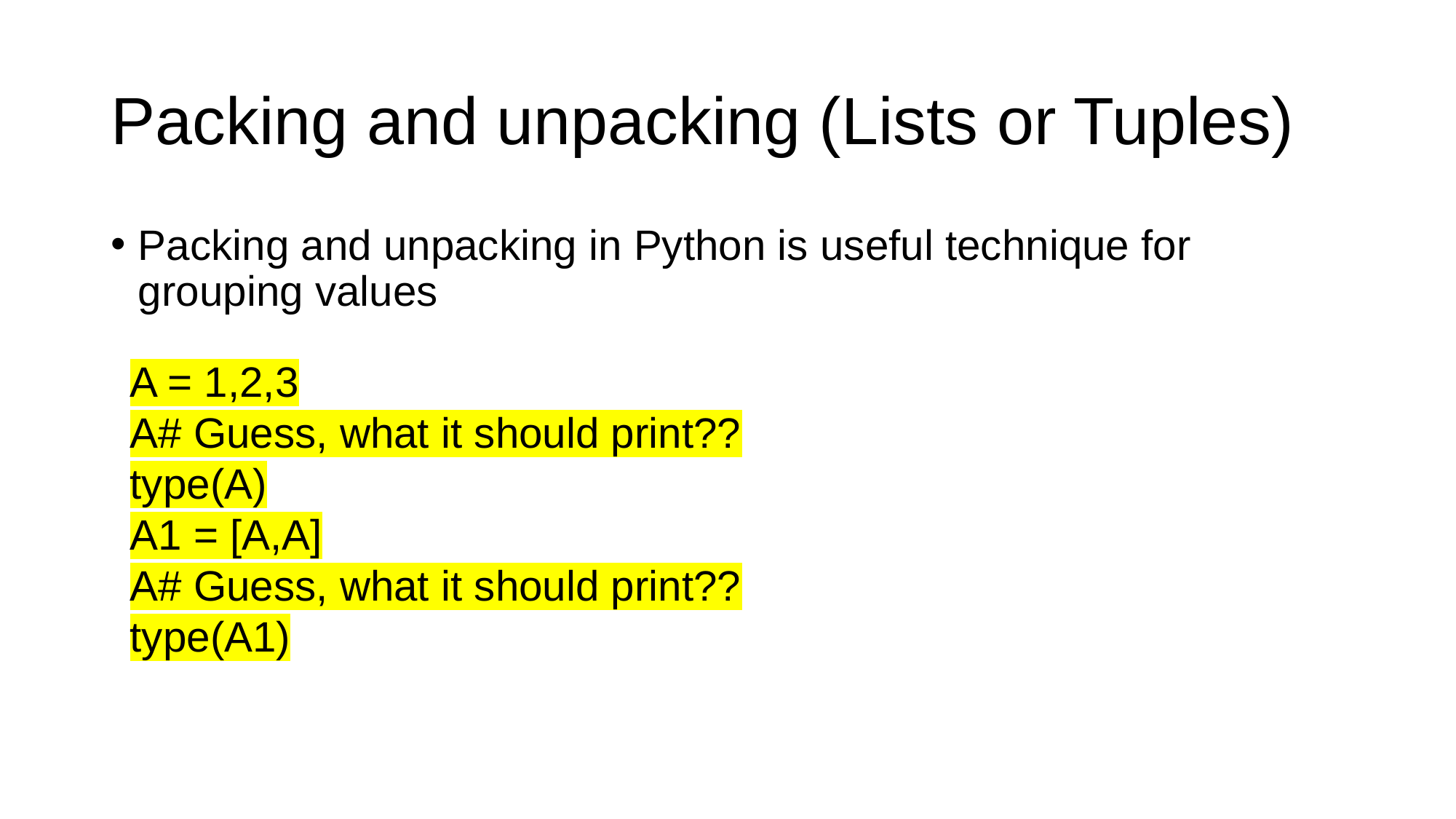

# Packing and unpacking (Lists or Tuples)
Packing and unpacking in Python is useful technique for grouping values
A = 1,2,3
A# Guess, what it should print??
type(A)
A1 = [A,A]
A# Guess, what it should print??
type(A1)